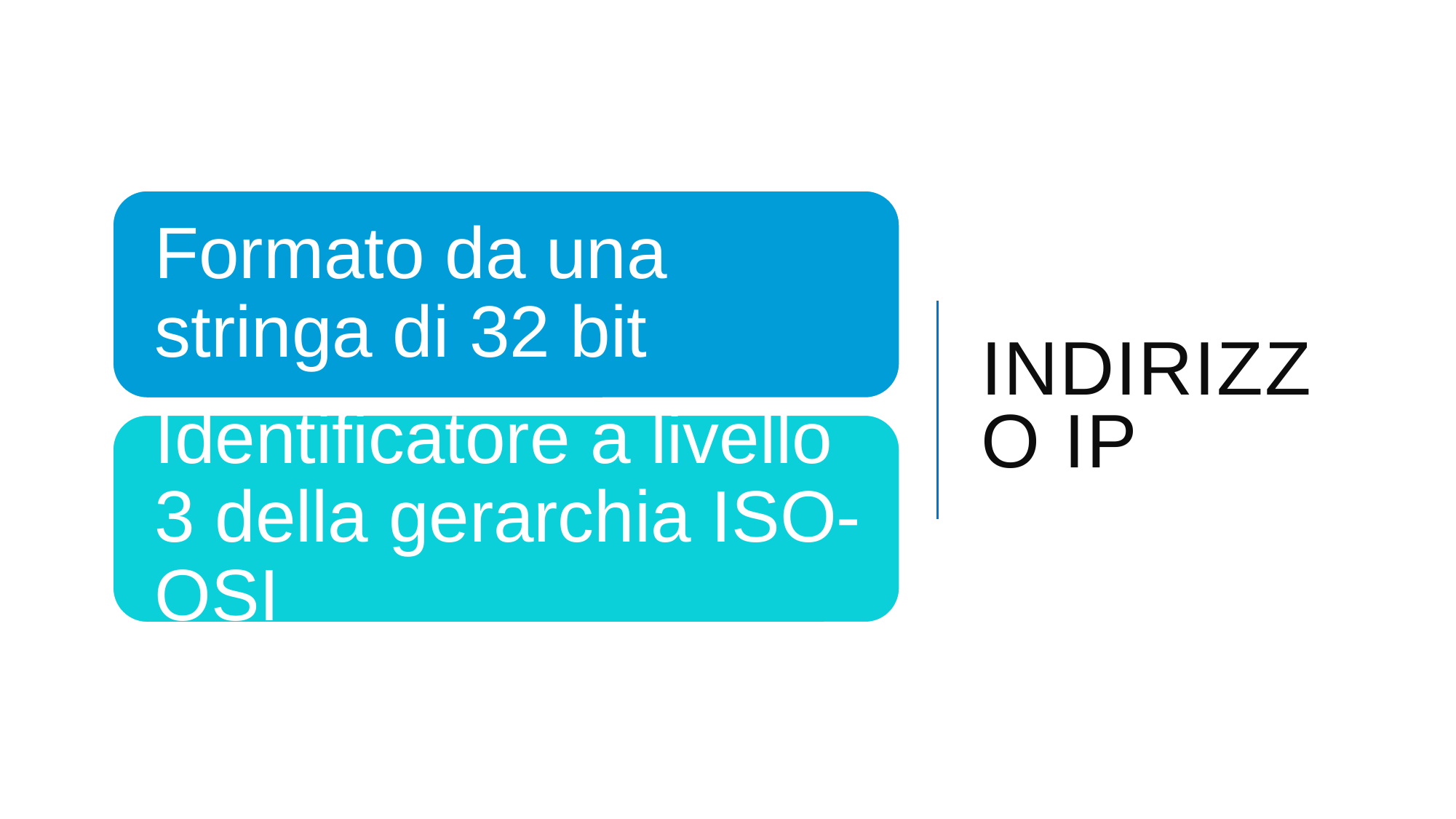

# Indirizzo ip
Formato da una stringa di 32 bit
Identificatore a livello 3 della gerarchia ISO-OSI
2